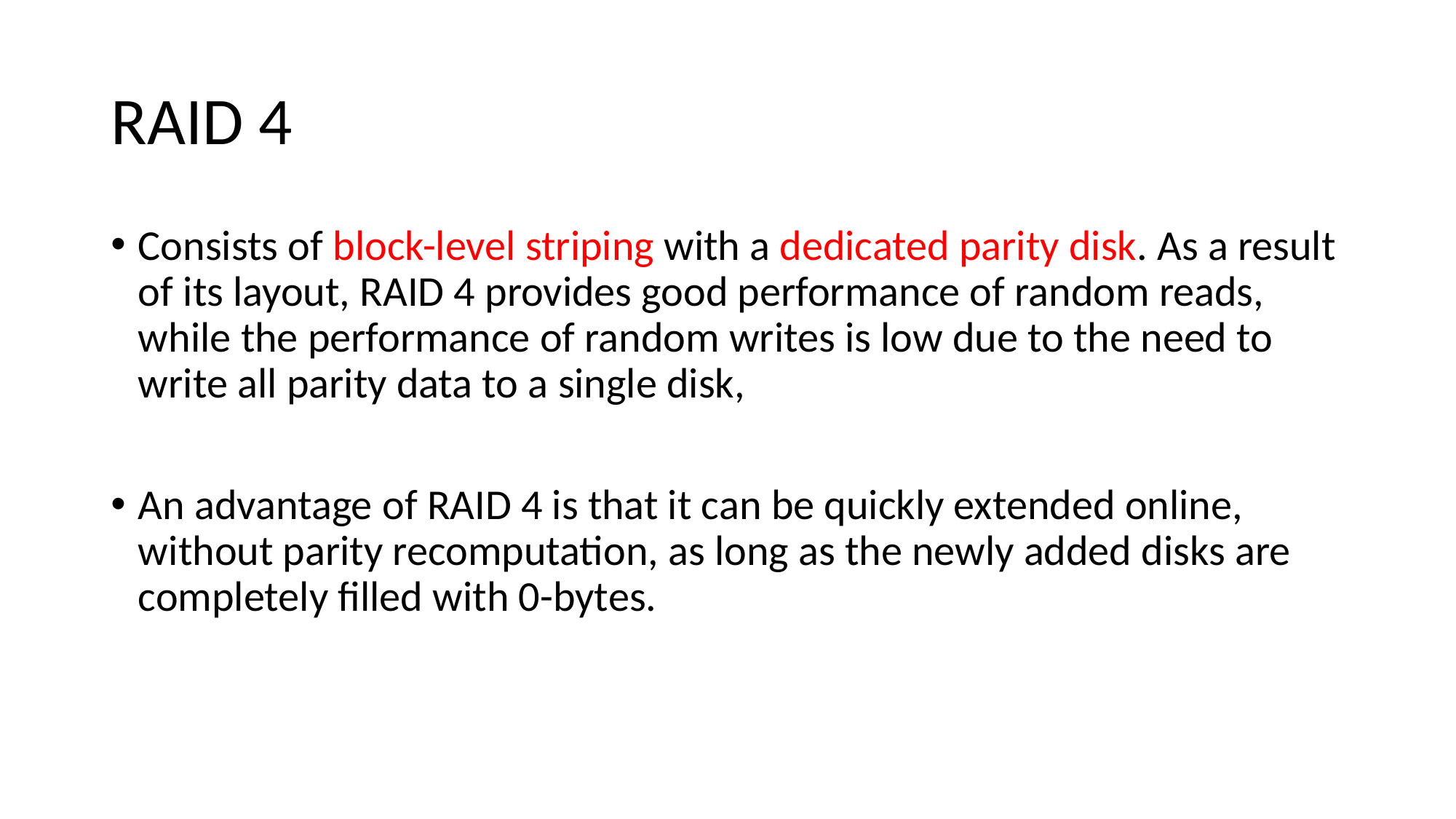

# RAID 4
Consists of block-level striping with a dedicated parity disk. As a result of its layout, RAID 4 provides good performance of random reads, while the performance of random writes is low due to the need to write all parity data to a single disk,

An advantage of RAID 4 is that it can be quickly extended online, without parity recomputation, as long as the newly added disks are completely filled with 0-bytes.